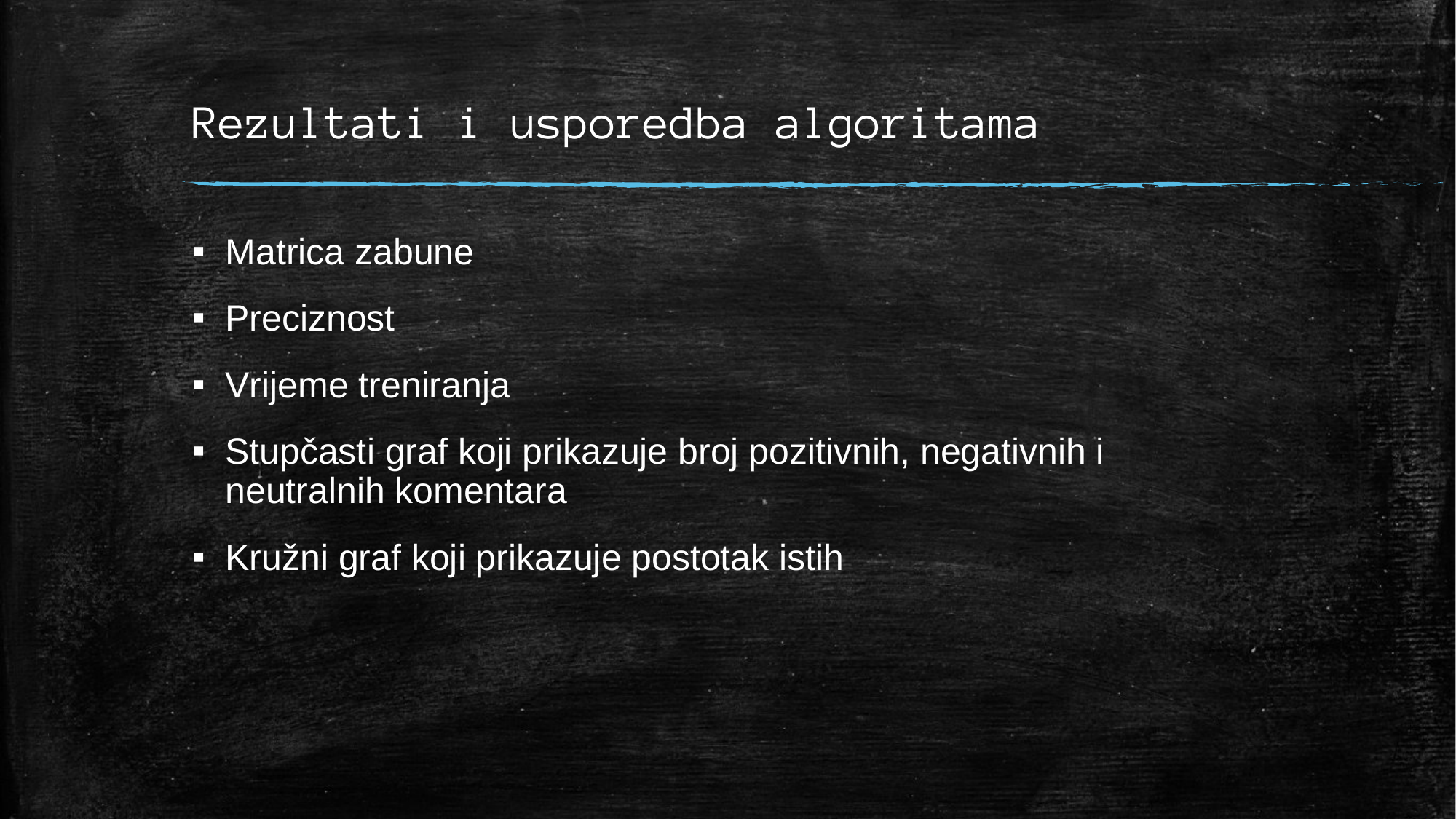

# Rezultati i usporedba algoritama
Matrica zabune
Preciznost
Vrijeme treniranja
Stupčasti graf koji prikazuje broj pozitivnih, negativnih i neutralnih komentara
Kružni graf koji prikazuje postotak istih